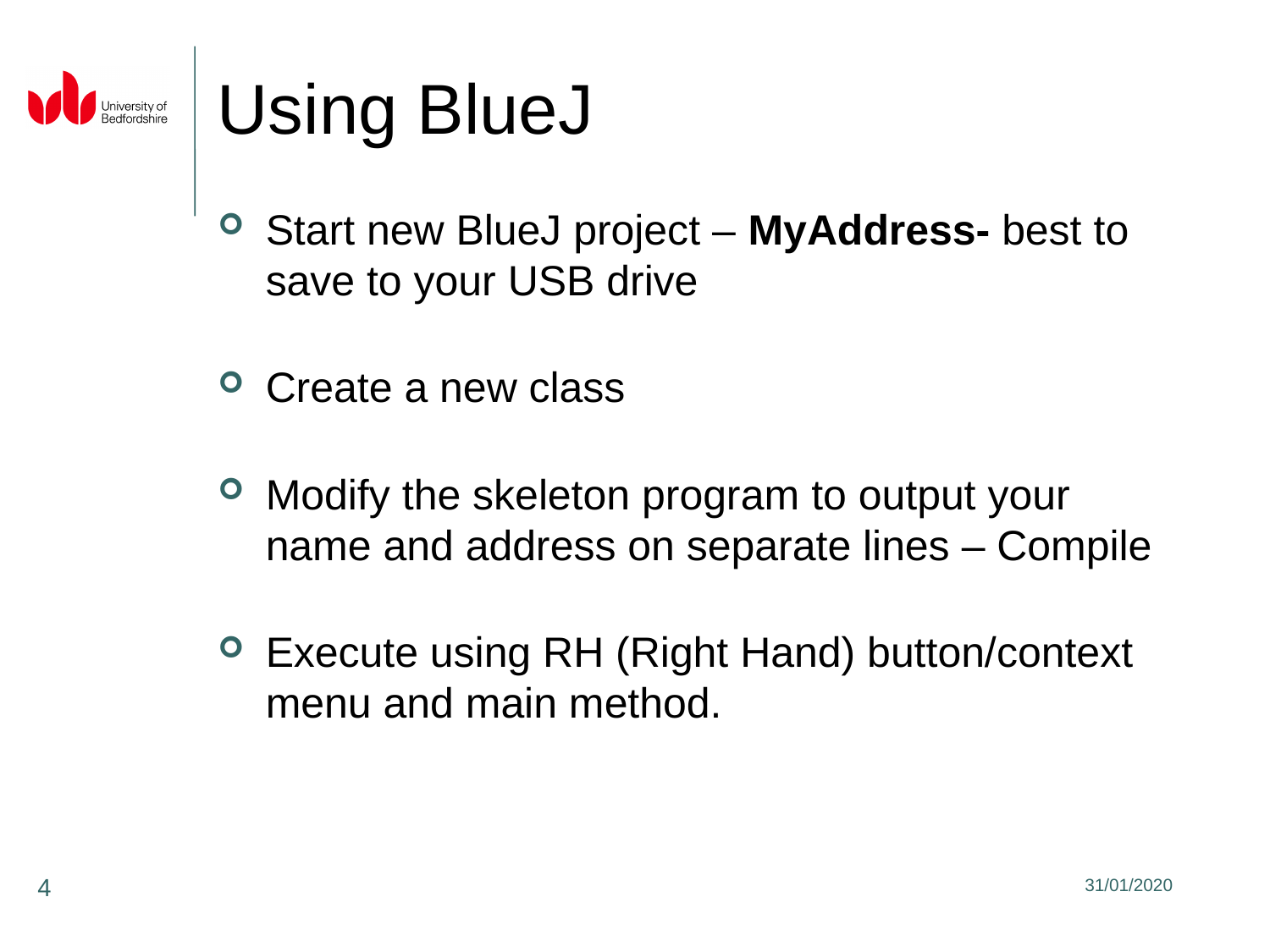

Using BlueJ
Start new BlueJ project – MyAddress- best to save to your USB drive

Create a new class

Modify the skeleton program to output your name and address on separate lines – Compile

Execute using RH (Right Hand) button/context menu and main method.
4
31/01/2020